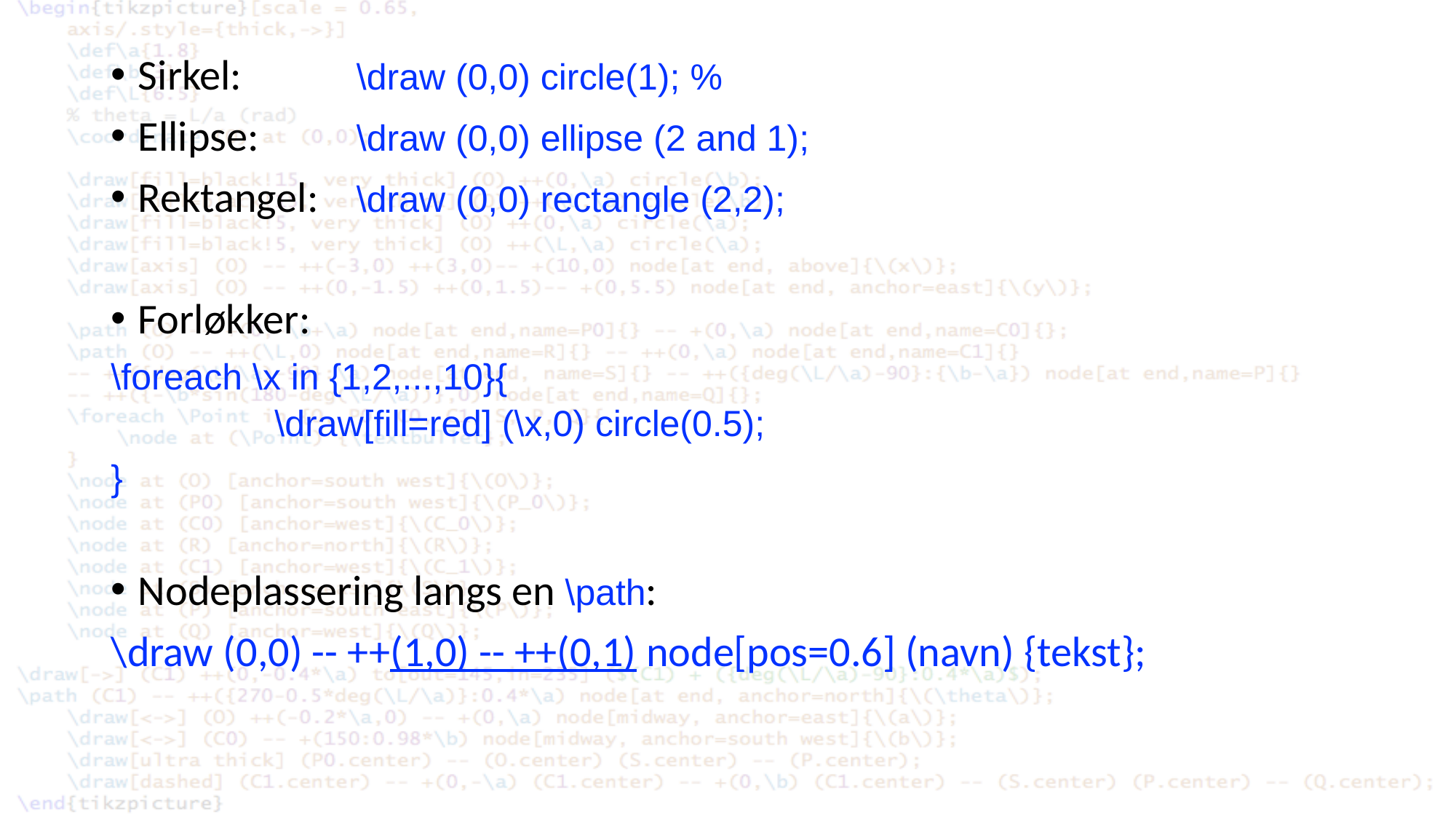

Sirkel: 	\draw (0,0) circle(1); %
Ellipse: 	\draw (0,0) ellipse (2 and 1);
Rektangel:	\draw (0,0) rectangle (2,2);

Forløkker:
\foreach \x in {1,2,...,10}{
	\draw[fill=red] (\x,0) circle(0.5);
}

Nodeplassering langs en \path:
\draw (0,0) -- ++(1,0) -- ++(0,1) node[pos=0.6] (navn) {tekst};